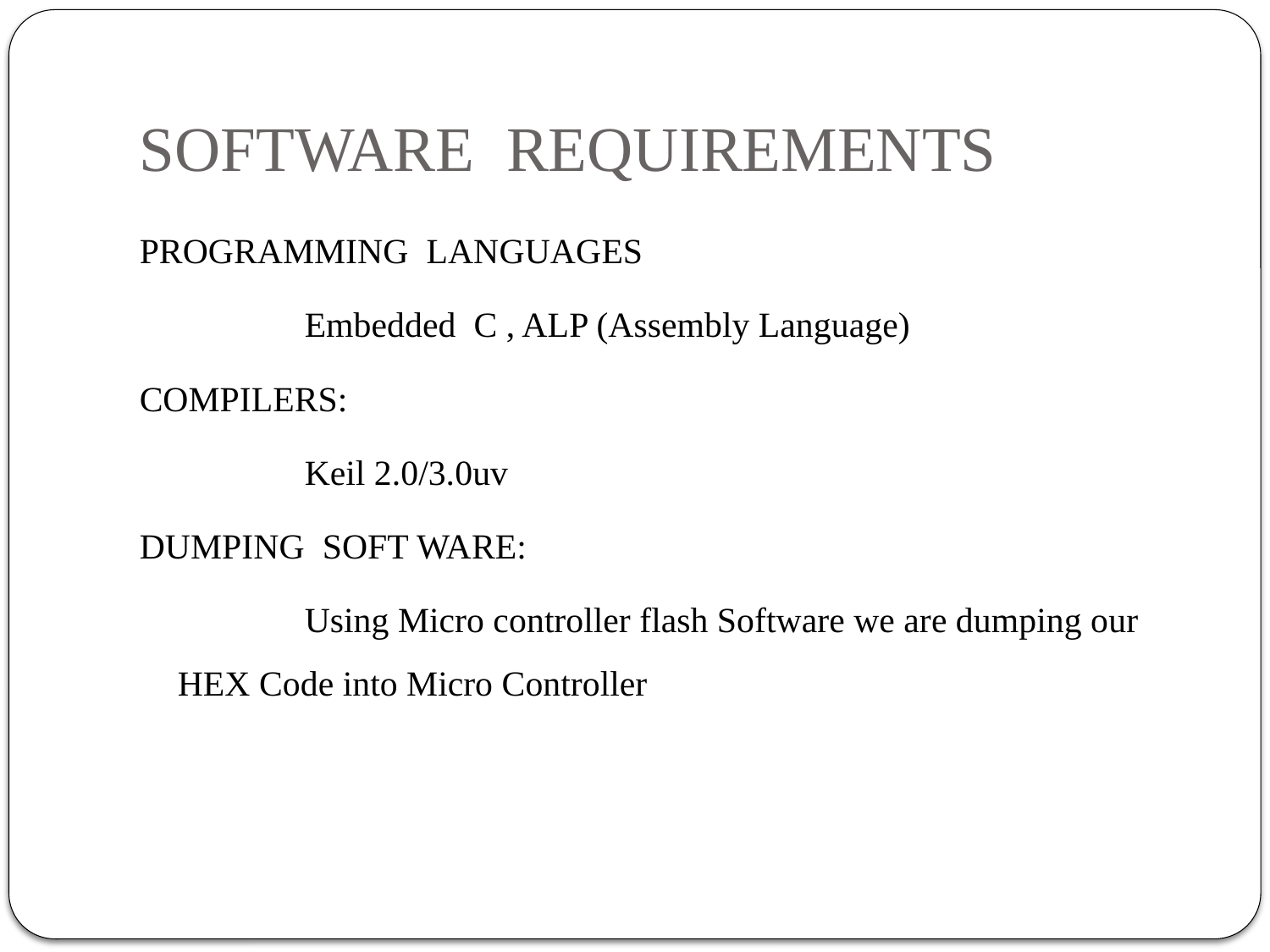

# SOFTWARE  REQUIREMENTS
PROGRAMMING  LANGUAGES
		Embedded  C , ALP (Assembly Language)
COMPILERS:
		Keil 2.0/3.0uv
DUMPING  SOFT WARE:
		Using Micro controller flash Software we are dumping our HEX Code into Micro Controller